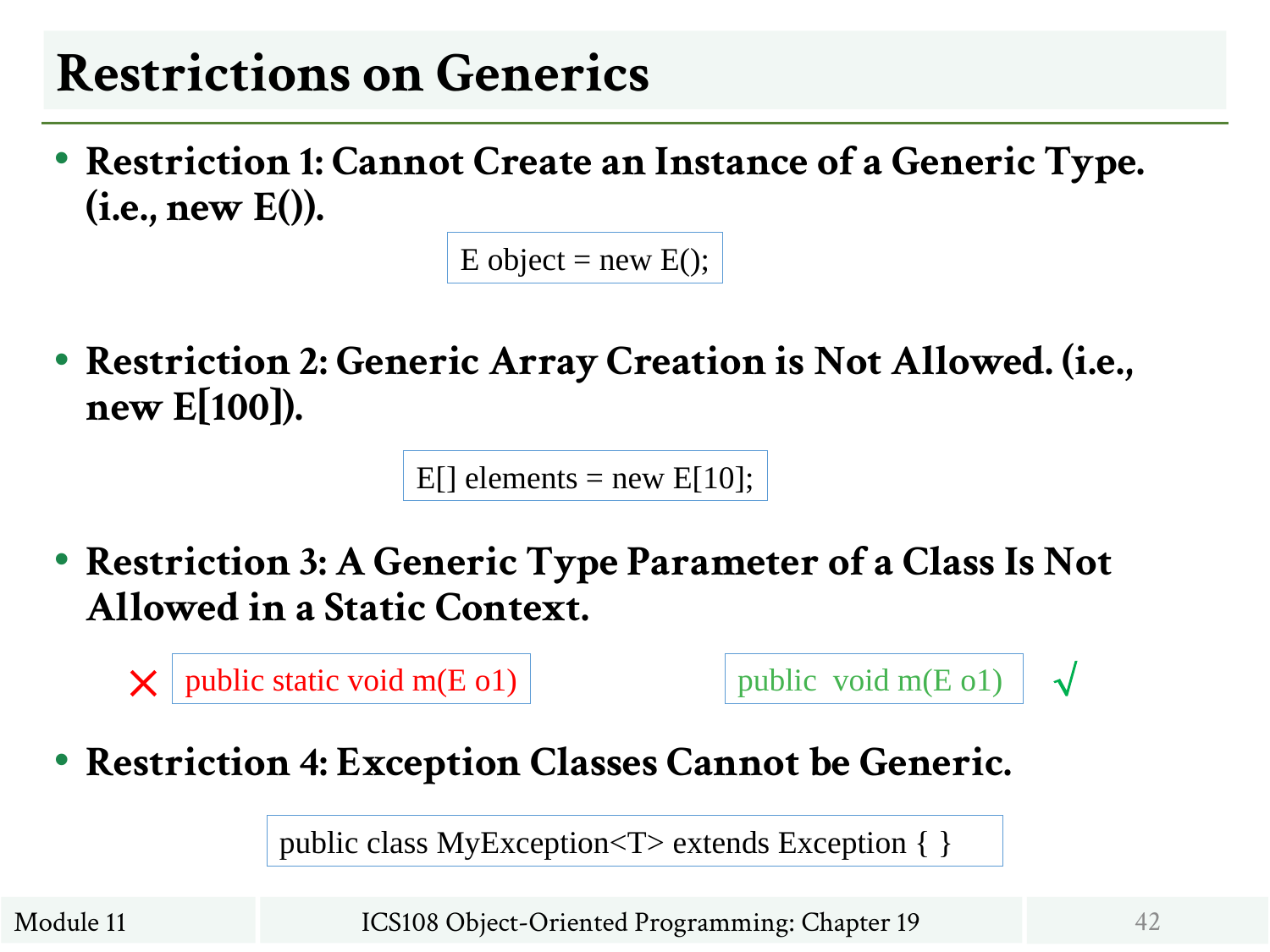

# Restrictions on Generics
Restriction 1: Cannot Create an Instance of a Generic Type. (i.e., new E()).

Restriction 2: Generic Array Creation is Not Allowed. (i.e., new E[100]).

Restriction 3: A Generic Type Parameter of a Class Is Not Allowed in a Static Context.

Restriction 4: Exception Classes Cannot be Generic.

E object = new E();
E[] elements = new E[10];
×
√
public static void m(E o1)
public  void m(E o1)
public class MyException<T> extends Exception { }
42